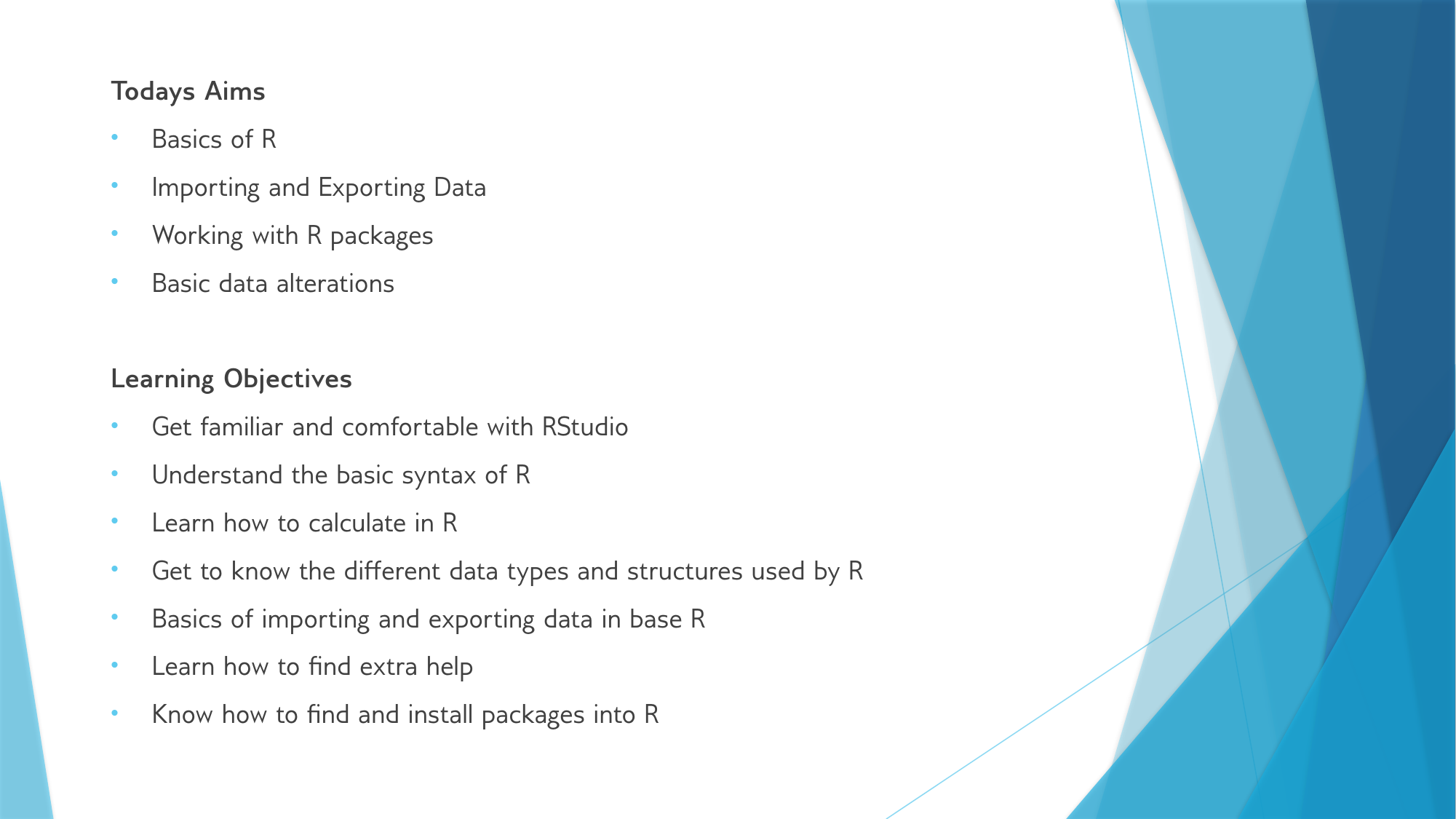

Todays Aims
Basics of R
Importing and Exporting Data
Working with R packages
Basic data alterations

Learning Objectives
Get familiar and comfortable with RStudio
Understand the basic syntax of R
Learn how to calculate in R
Get to know the different data types and structures used by R
Basics of importing and exporting data in base R
Learn how to find extra help
Know how to find and install packages into R